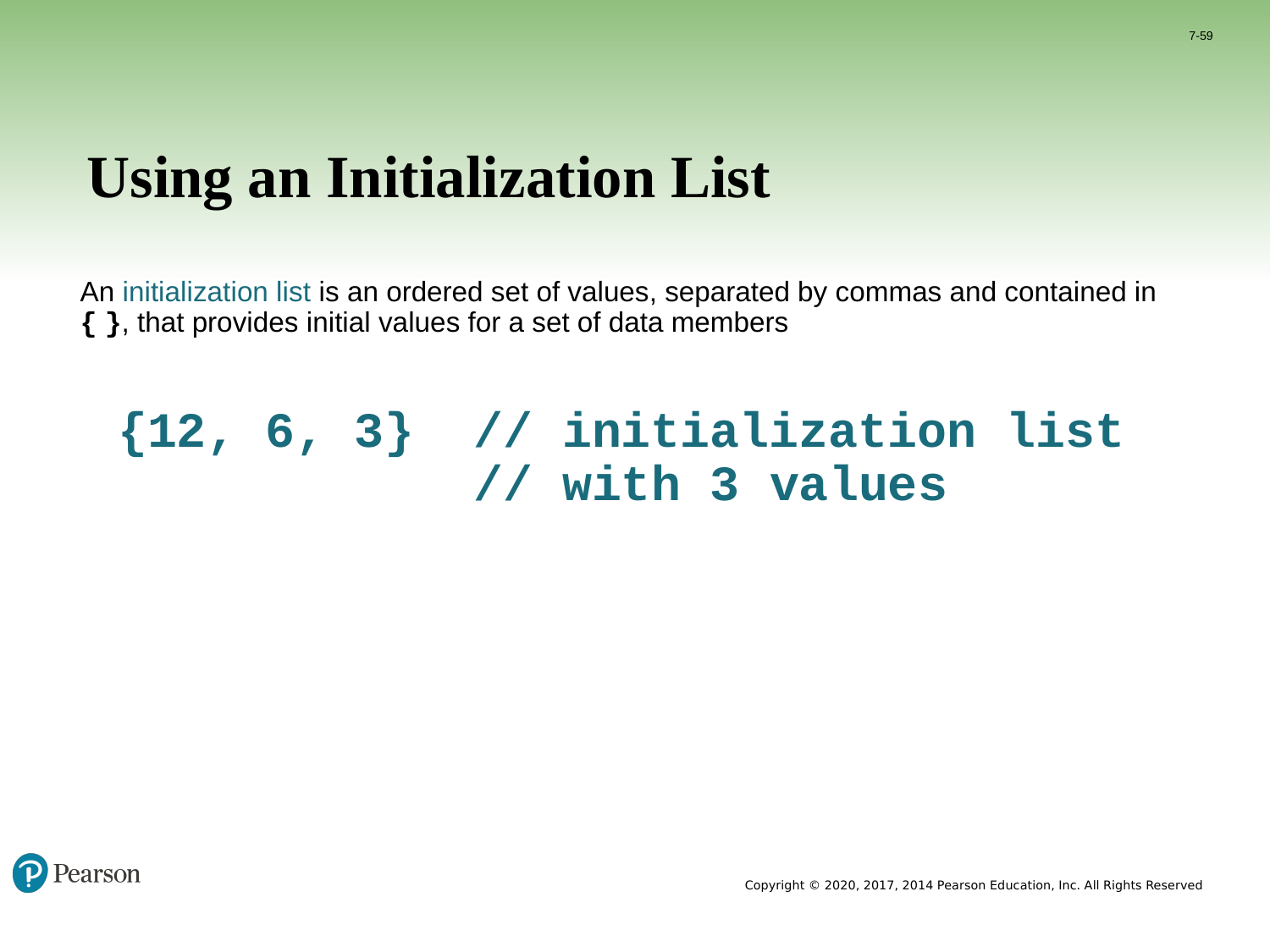

7-59
# Using an Initialization List
	An initialization list is an ordered set of values, separated by commas and contained in { }, that provides initial values for a set of data members

  {12, 6, 3}  // initialization list
              // with 3 values